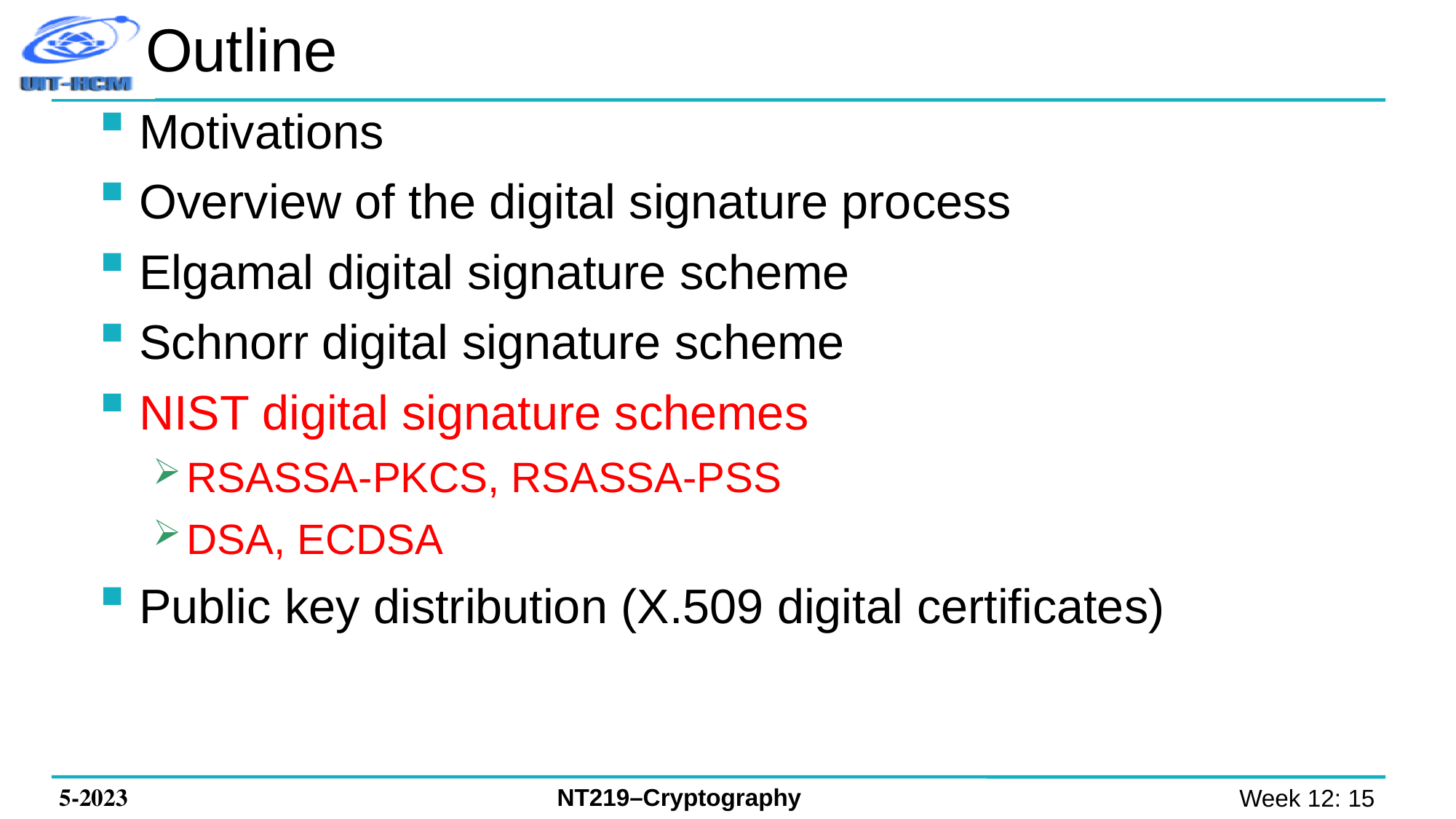

# Outline
Motivations
Overview of the digital signature process
Elgamal digital signature scheme
Schnorr digital signature scheme
NIST digital signature schemes
RSASSA-PKCS, RSASSA-PSS
DSA, ECDSA
Public key distribution (X.509 digital certificates)